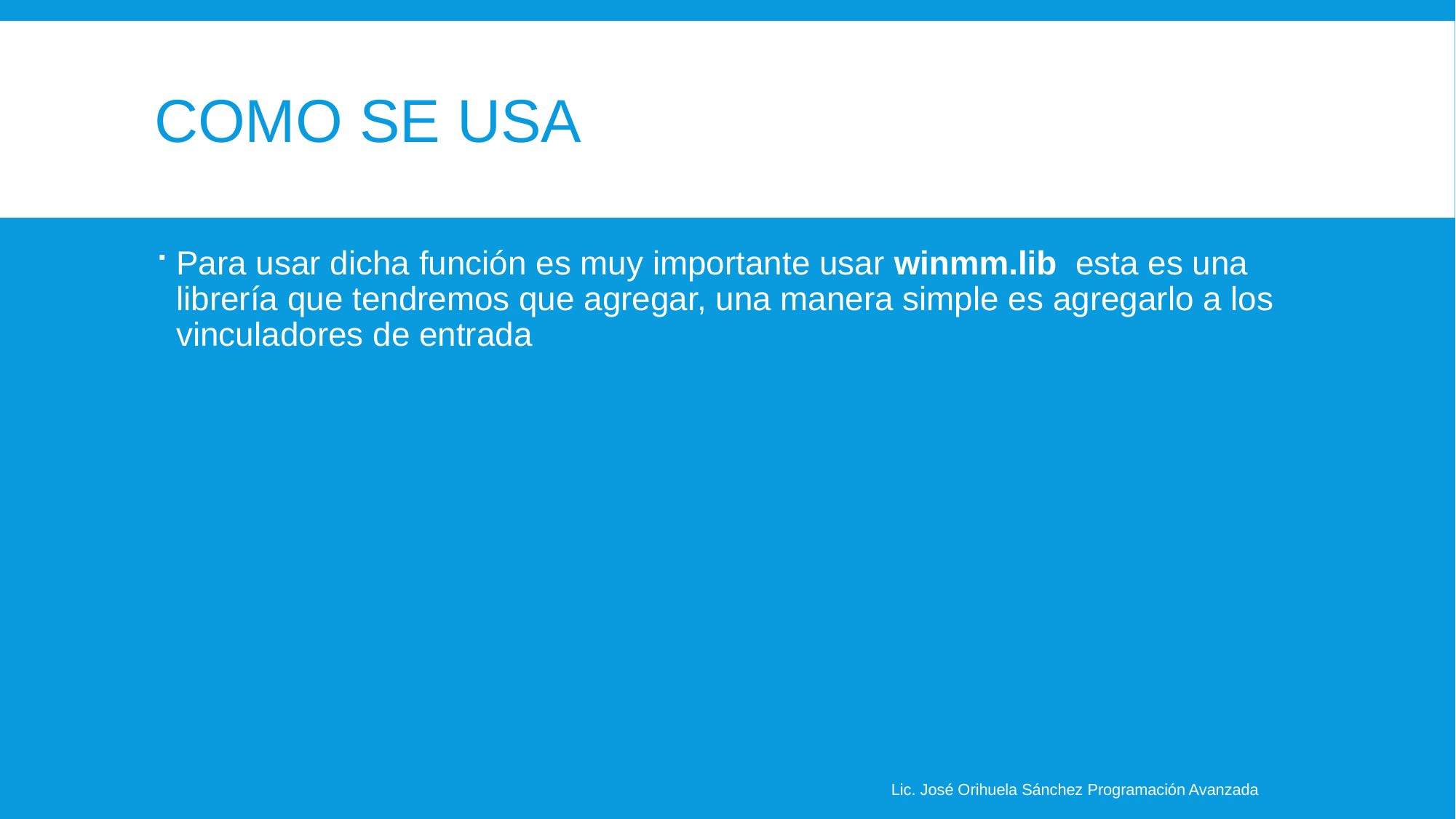

# Como se usa
Para usar dicha función es muy importante usar winmm.lib  esta es una librería que tendremos que agregar, una manera simple es agregarlo a los vinculadores de entrada
Lic. José Orihuela Sánchez Programación Avanzada